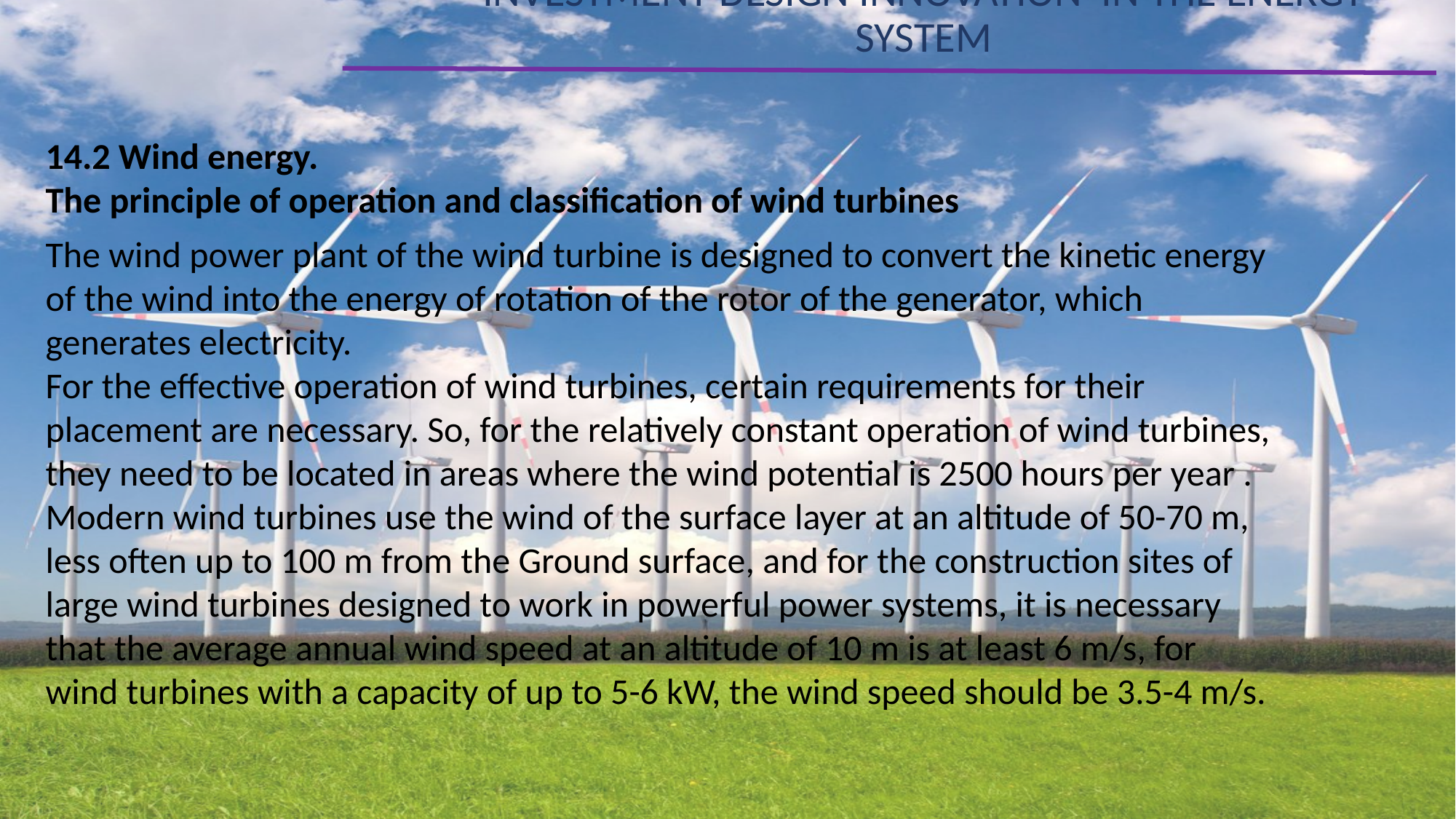

# INVESTMENT DESIGN INNOVATION  IN THE ENERGY SYSTEM
14.2 Wind energy.
The principle of operation and classification of wind turbines
The wind power plant of the wind turbine is designed to convert the kinetic energy of the wind into the energy of rotation of the rotor of the generator, which generates electricity.
For the effective operation of wind turbines, certain requirements for their placement are necessary. So, for the relatively constant operation of wind turbines, they need to be located in areas where the wind potential is 2500 hours per year . Modern wind turbines use the wind of the surface layer at an altitude of 50-70 m, less often up to 100 m from the Ground surface, and for the construction sites of large wind turbines designed to work in powerful power systems, it is necessary that the average annual wind speed at an altitude of 10 m is at least 6 m/s, for wind turbines with a capacity of up to 5-6 kW, the wind speed should be 3.5-4 m/s.